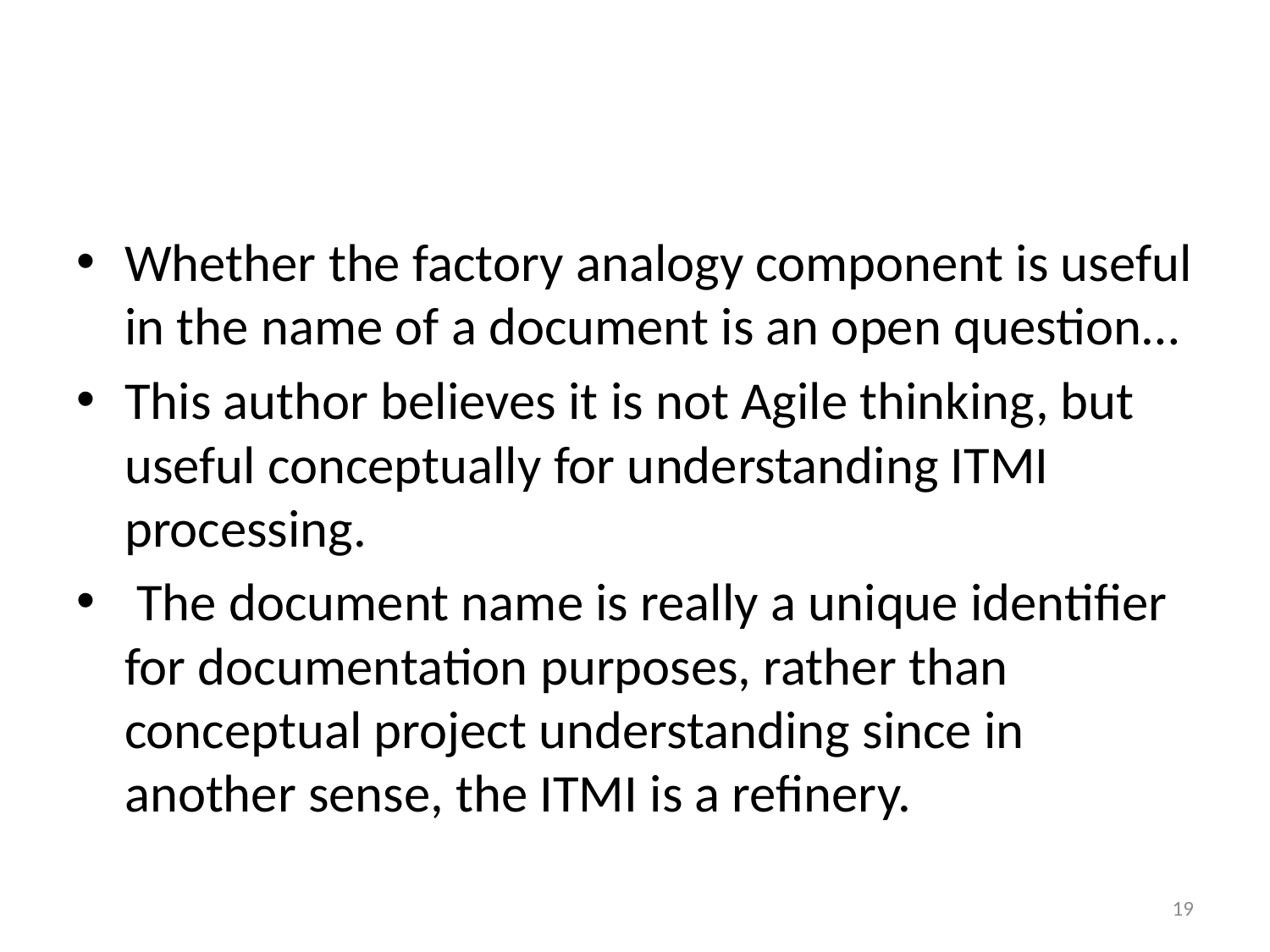

#
Whether the factory analogy component is useful in the name of a document is an open question…
This author believes it is not Agile thinking, but useful conceptually for understanding ITMI processing.
 The document name is really a unique identifier for documentation purposes, rather than conceptual project understanding since in another sense, the ITMI is a refinery.

19